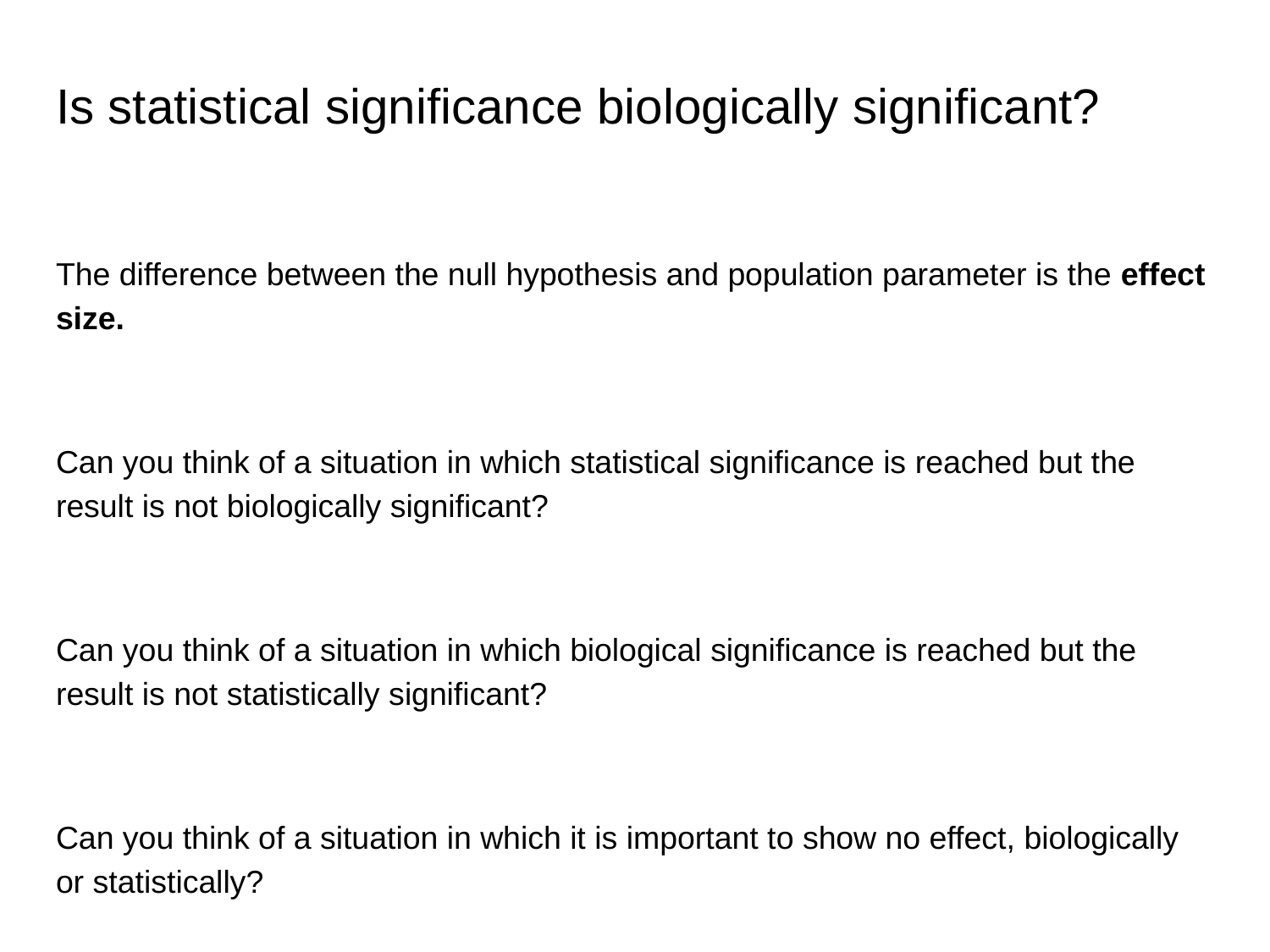

# Is statistical significance biologically significant?

The difference between the null hypothesis and population parameter is the effect size.

Can you think of a situation in which statistical significance is reached but the result is not biologically significant?

Can you think of a situation in which biological significance is reached but the result is not statistically significant?

Can you think of a situation in which it is important to show no effect, biologically or statistically?